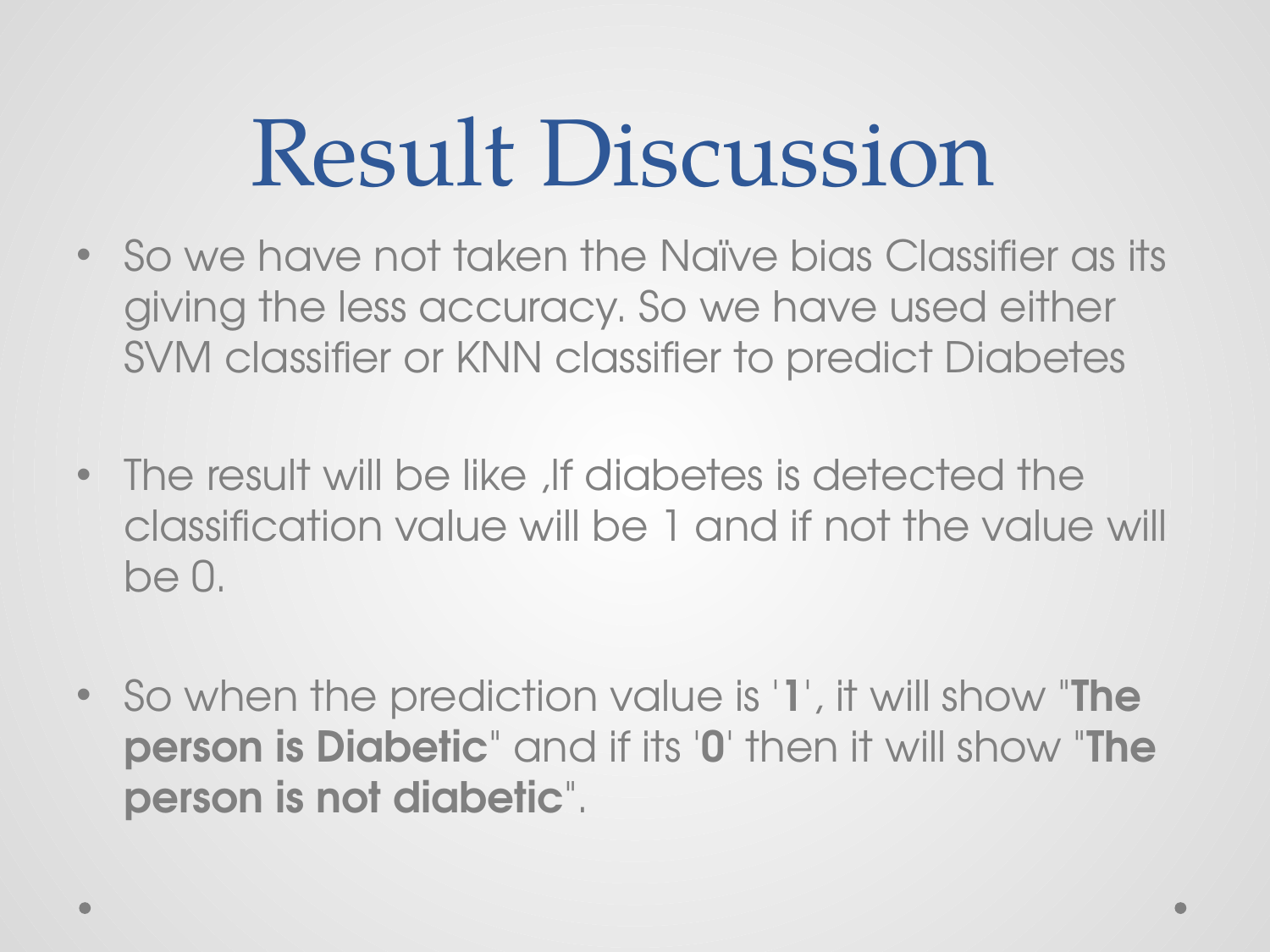

# Result Discussion
So we have not taken the Naïve bias Classifier as its giving the less accuracy. So we have used either SVM classifier or KNN classifier to predict Diabetes

The result will be like ,If diabetes is detected the classification value will be 1 and if not the value will be 0.

So when the prediction value is '1', it will show "The person is Diabetic" and if its '0' then it will show "The person is not diabetic".